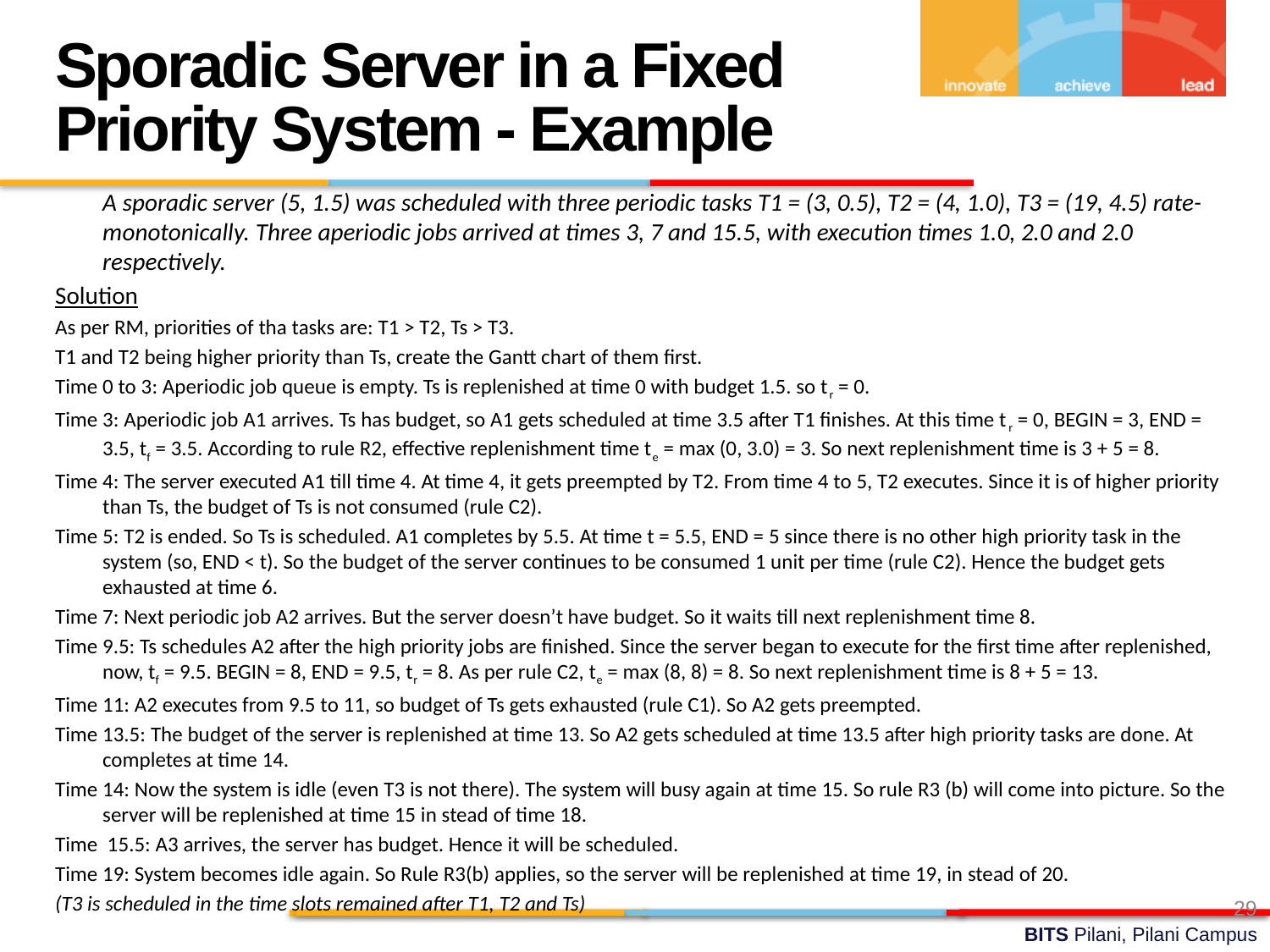

Sporadic Server in a Fixed Priority System - Example
	A sporadic server (5, 1.5) was scheduled with three periodic tasks T1 = (3, 0.5), T2 = (4, 1.0), T3 = (19, 4.5) rate-monotonically. Three aperiodic jobs arrived at times 3, 7 and 15.5, with execution times 1.0, 2.0 and 2.0 respectively.
Solution
As per RM, priorities of tha tasks are: T1 > T2, Ts > T3.
T1 and T2 being higher priority than Ts, create the Gantt chart of them first.
Time 0 to 3: Aperiodic job queue is empty. Ts is replenished at time 0 with budget 1.5. so tr = 0.
Time 3: Aperiodic job A1 arrives. Ts has budget, so A1 gets scheduled at time 3.5 after T1 finishes. At this time tr = 0, BEGIN = 3, END = 3.5, tf = 3.5. According to rule R2, effective replenishment time te = max (0, 3.0) = 3. So next replenishment time is 3 + 5 = 8.
Time 4: The server executed A1 till time 4. At time 4, it gets preempted by T2. From time 4 to 5, T2 executes. Since it is of higher priority than Ts, the budget of Ts is not consumed (rule C2).
Time 5: T2 is ended. So Ts is scheduled. A1 completes by 5.5. At time t = 5.5, END = 5 since there is no other high priority task in the system (so, END < t). So the budget of the server continues to be consumed 1 unit per time (rule C2). Hence the budget gets exhausted at time 6.
Time 7: Next periodic job A2 arrives. But the server doesn’t have budget. So it waits till next replenishment time 8.
Time 9.5: Ts schedules A2 after the high priority jobs are finished. Since the server began to execute for the first time after replenished, now, tf = 9.5. BEGIN = 8, END = 9.5, tr = 8. As per rule C2, te = max (8, 8) = 8. So next replenishment time is 8 + 5 = 13.
Time 11: A2 executes from 9.5 to 11, so budget of Ts gets exhausted (rule C1). So A2 gets preempted.
Time 13.5: The budget of the server is replenished at time 13. So A2 gets scheduled at time 13.5 after high priority tasks are done. At completes at time 14.
Time 14: Now the system is idle (even T3 is not there). The system will busy again at time 15. So rule R3 (b) will come into picture. So the server will be replenished at time 15 in stead of time 18.
Time  15.5: A3 arrives, the server has budget. Hence it will be scheduled.
Time 19: System becomes idle again. So Rule R3(b) applies, so the server will be replenished at time 19, in stead of 20.
(T3 is scheduled in the time slots remained after T1, T2 and Ts)

29